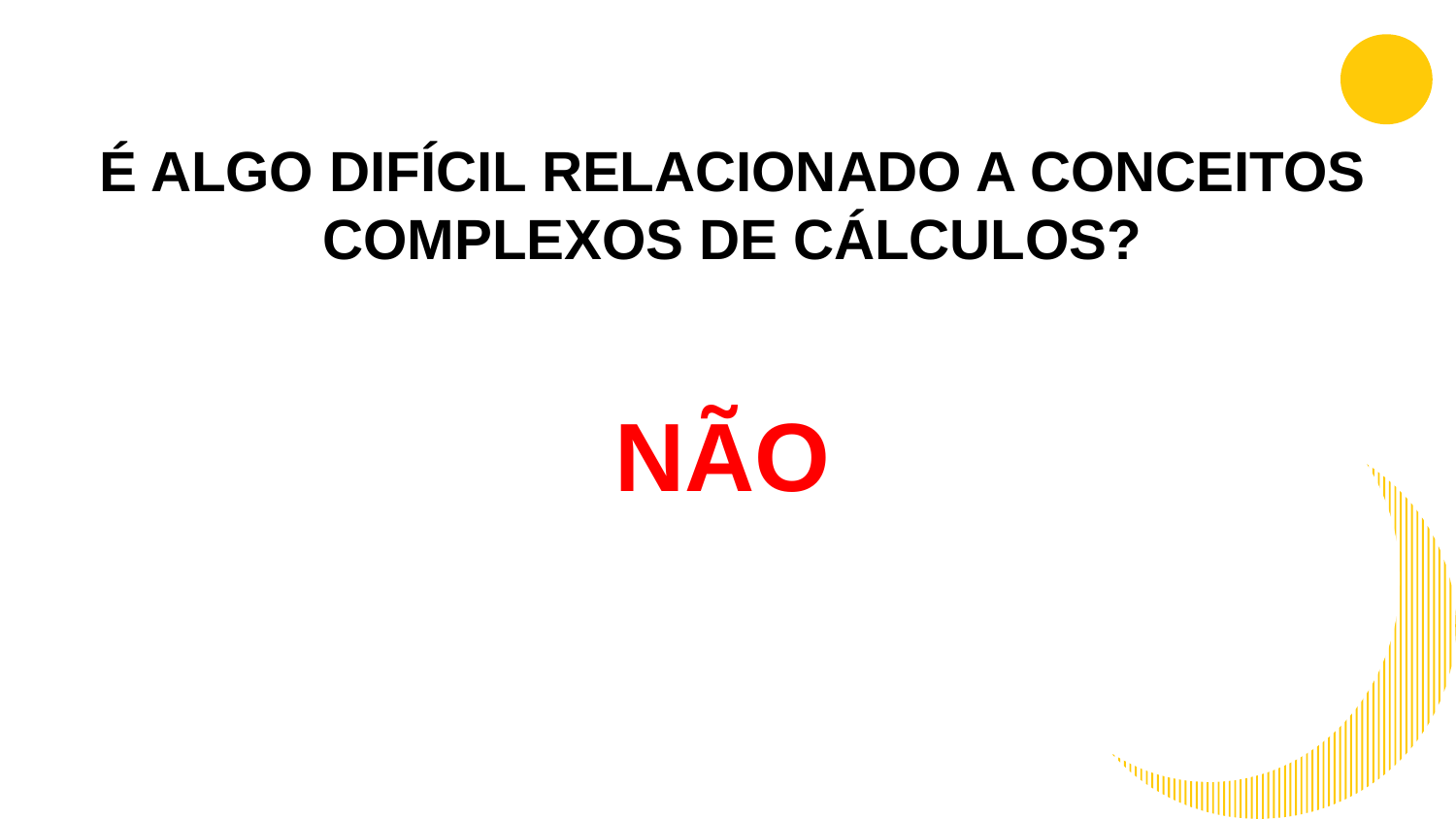

# É ALGO DIFÍCIL RELACIONADO A CONCEITOS COMPLEXOS DE CÁLCULOS?

NÃO